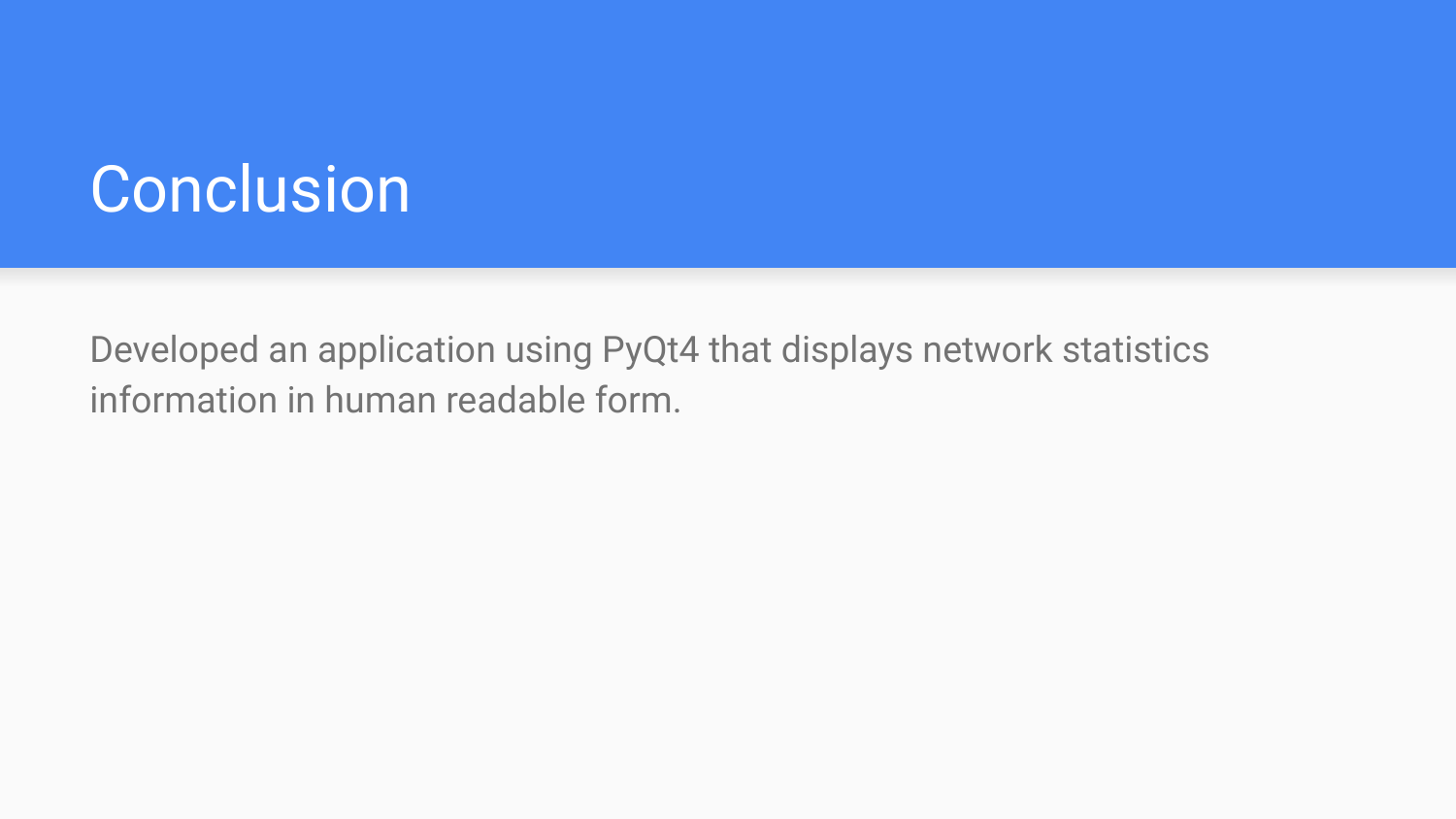

# Conclusion
Developed an application using PyQt4 that displays network statistics information in human readable form.